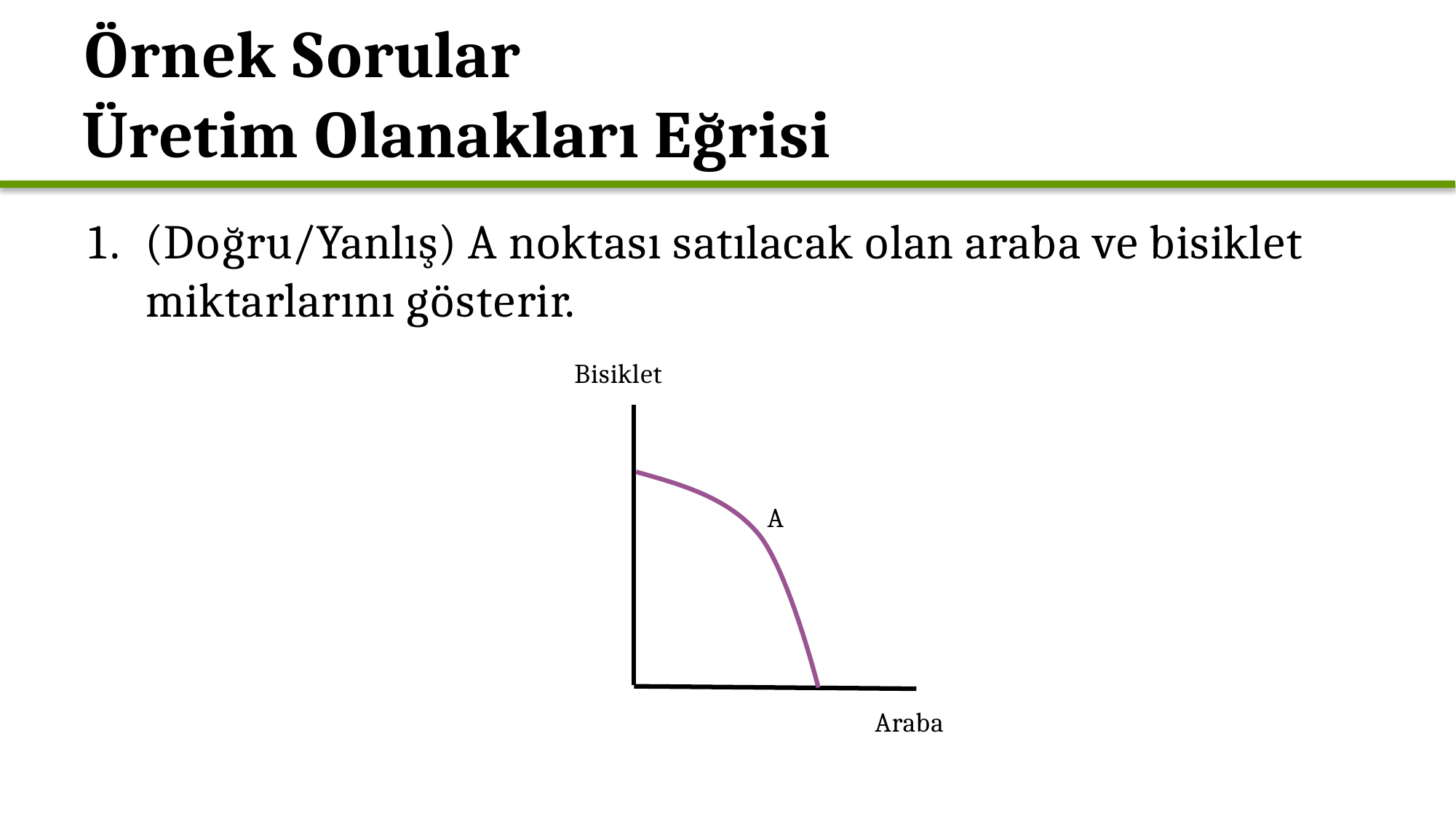

# Örnek Sorular Üretim Olanakları Eğrisi
(Doğru/Yanlış) A noktası satılacak olan araba ve bisiklet miktarlarını gösterir.

Bisiklet

A
Araba